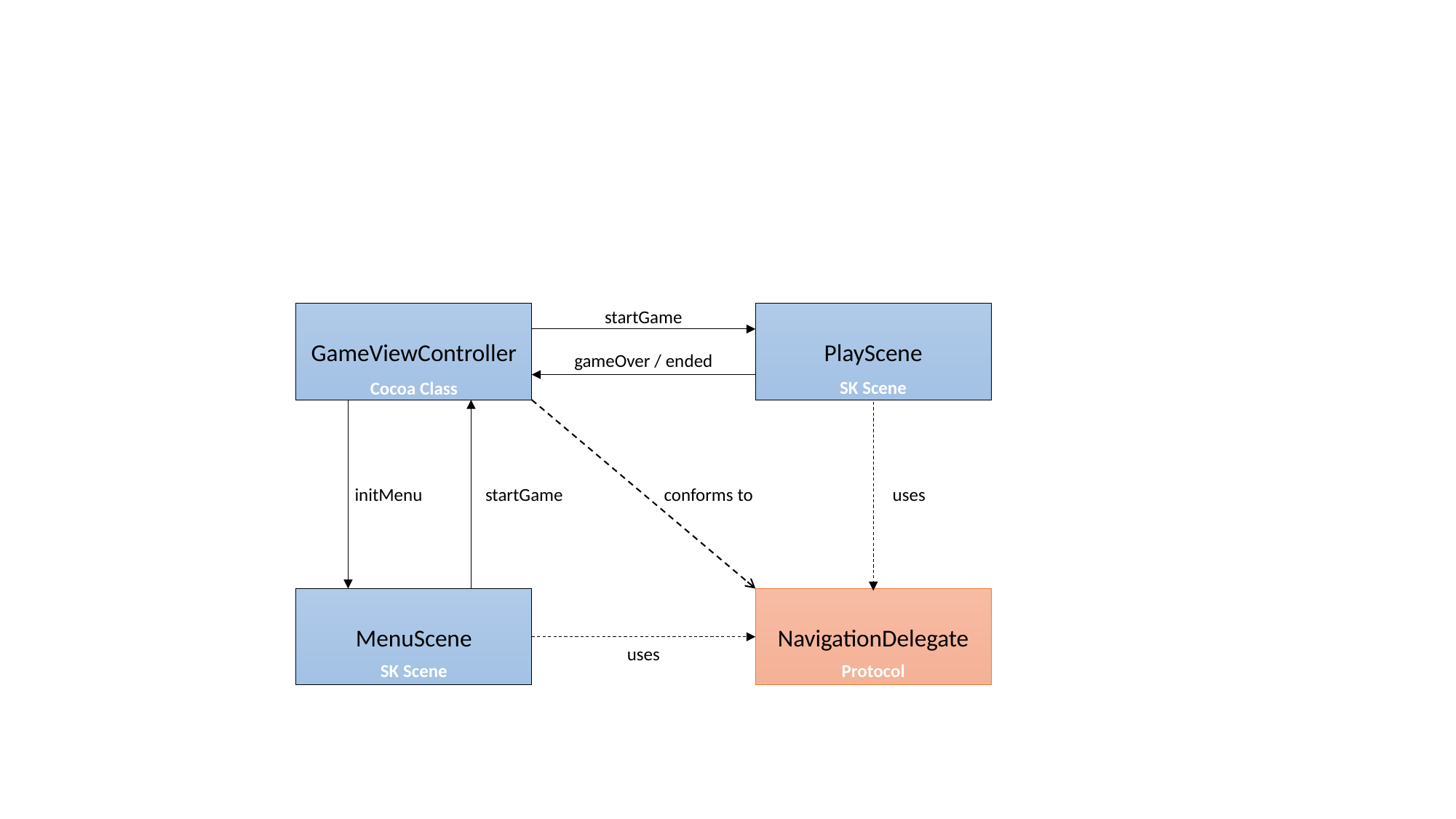

startGame
GameViewController
PlayScene
gameOver / ended
SK Scene
Cocoa Class
initMenu
startGame
conforms to
uses
MenuScene
NavigationDelegate
uses
SK Scene
Protocol